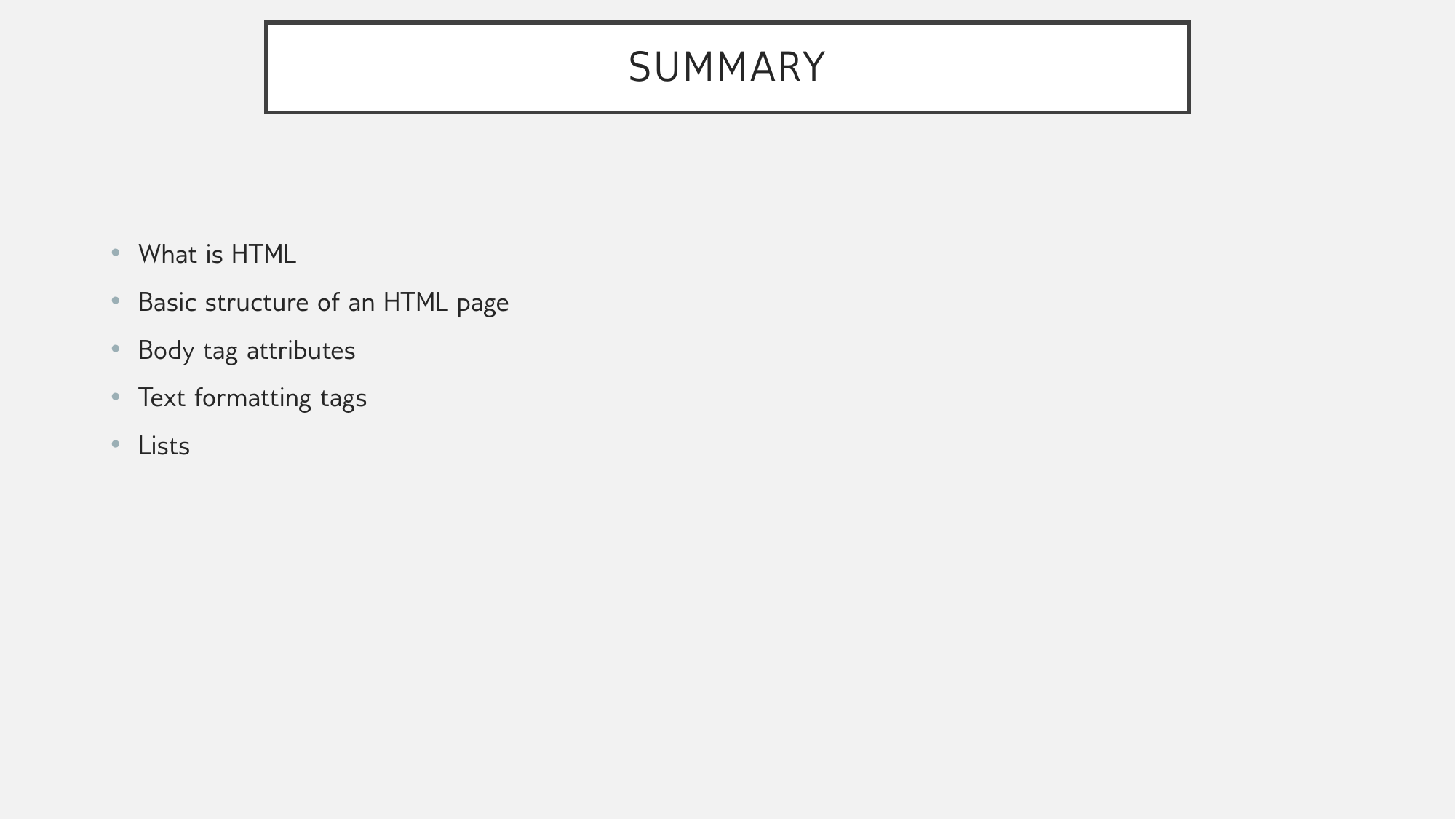

# Summary

What is HTML
Basic structure of an HTML page
Body tag attributes
Text formatting tags
Lists